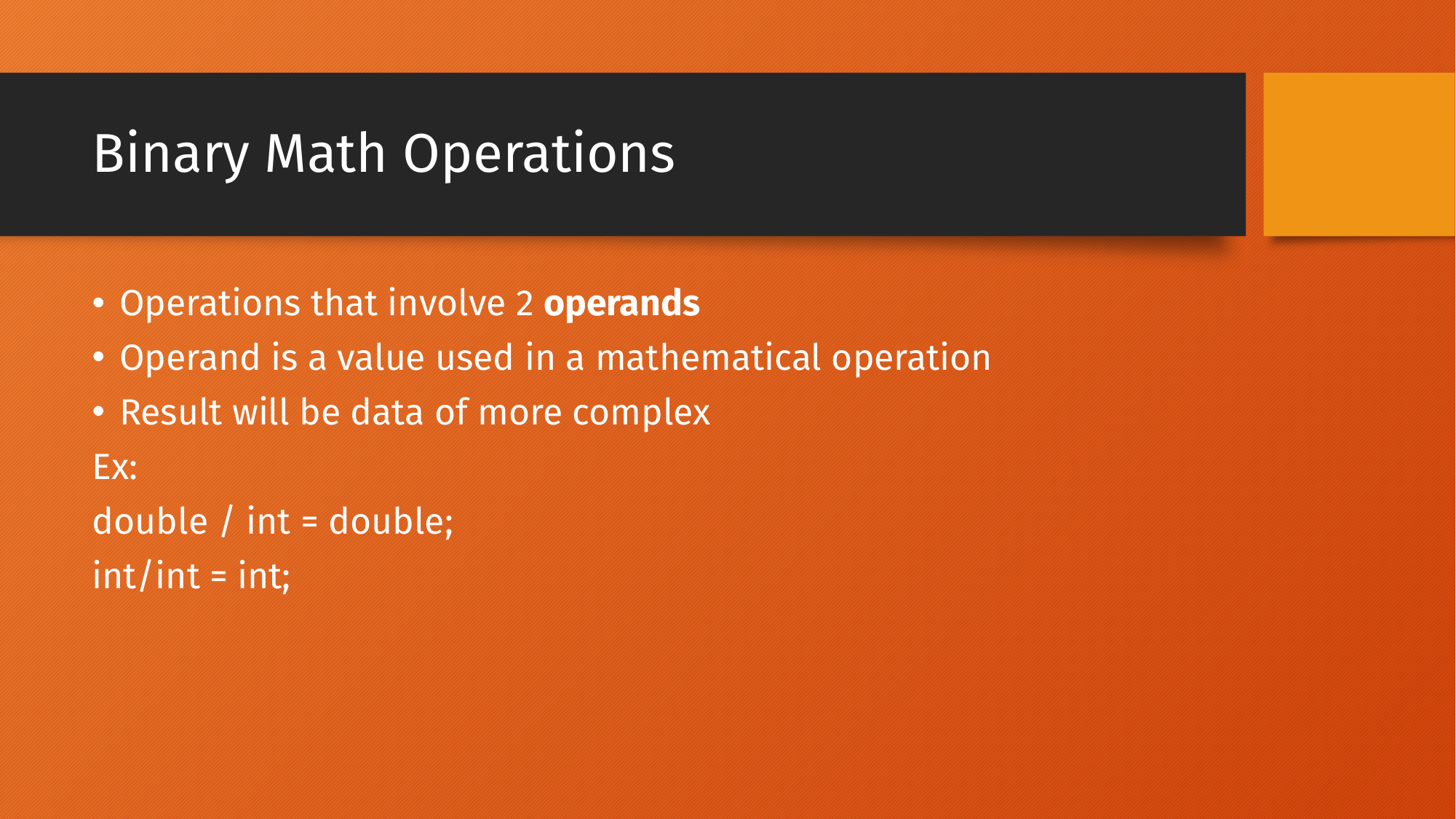

# Binary Math Operations
Operations that involve 2 operands
Operand is a value used in a mathematical operation
Result will be data of more complex
Ex:
double / int = double;
int/int = int;